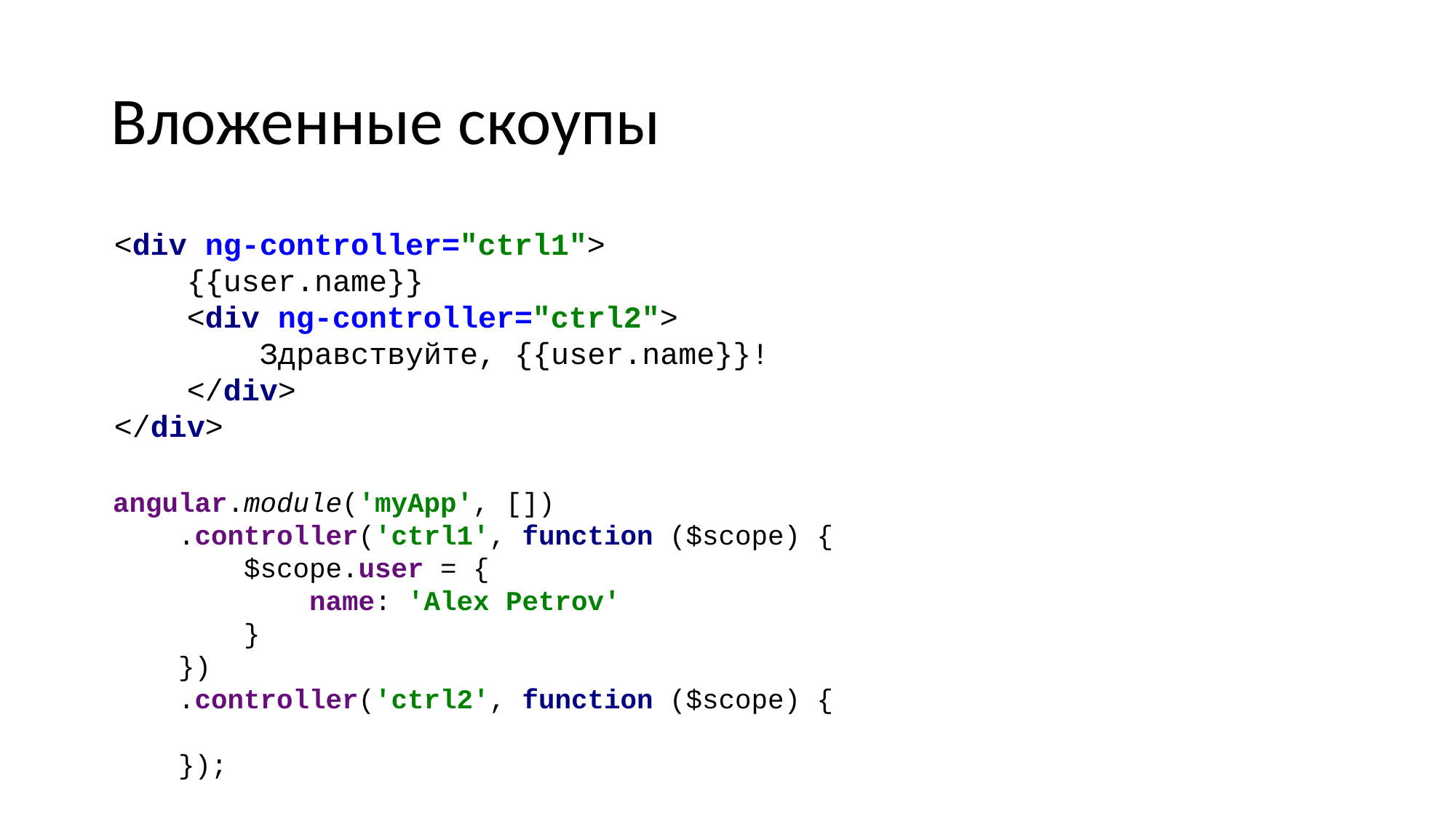

# Вложенные скоупы

<div ng-controller="ctrl1">
    {{user.name}}
    <div ng-controller="ctrl2">
        Здравствуйте, {{user.name}}!
    </div>
</div>
angular.module('myApp', [])
    .controller('ctrl1', function ($scope) {
        $scope.user = {
            name: 'Alex Petrov'
        }
    })
    .controller('ctrl2', function ($scope) {
    });